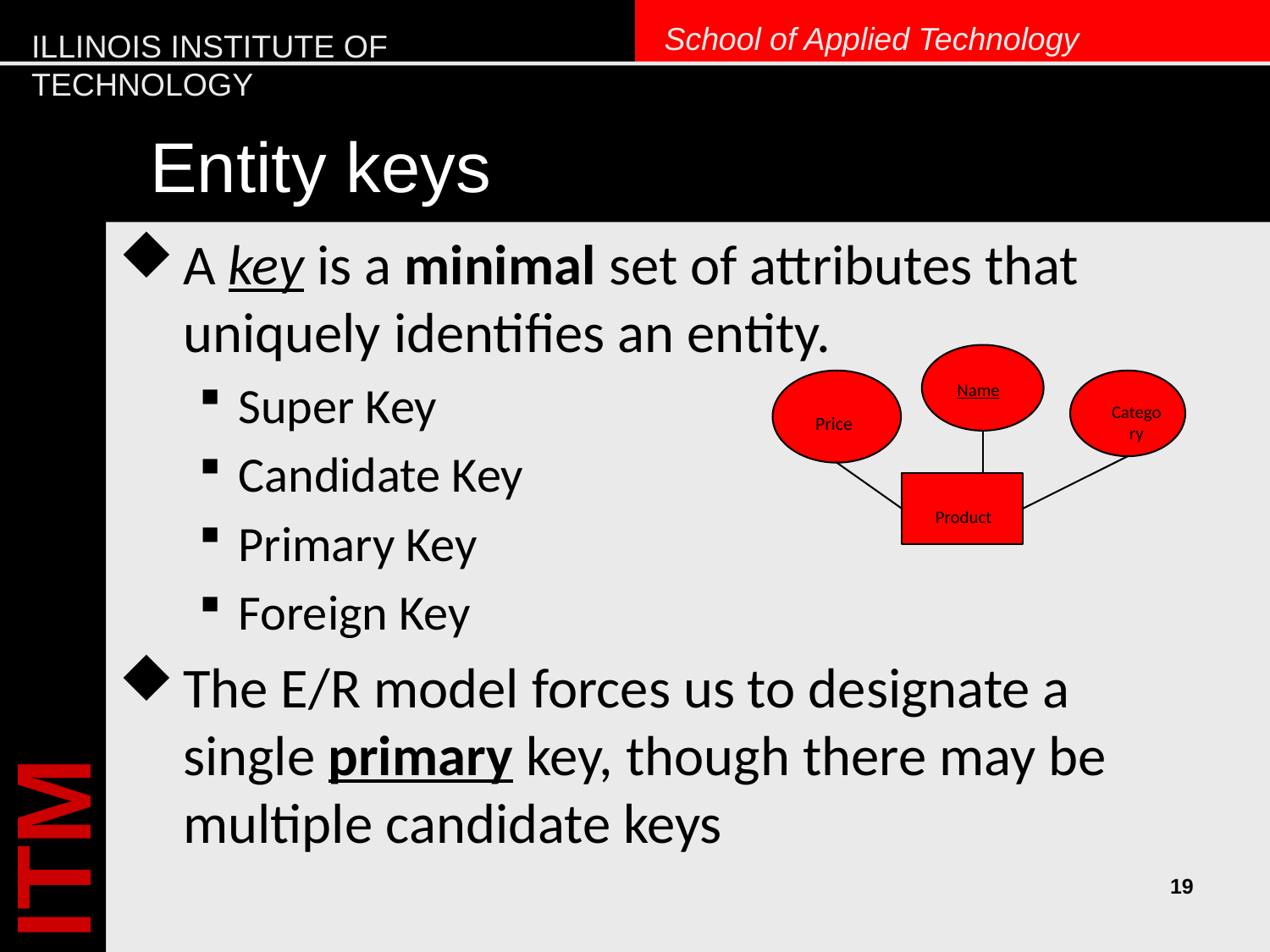

# Entity keys
A key is a minimal set of attributes that uniquely identifies an entity.
Super Key
Candidate Key
Primary Key
Foreign Key
The E/R model forces us to designate a single primary key, though there may be multiple candidate keys

Name
Category
Price

Product
19